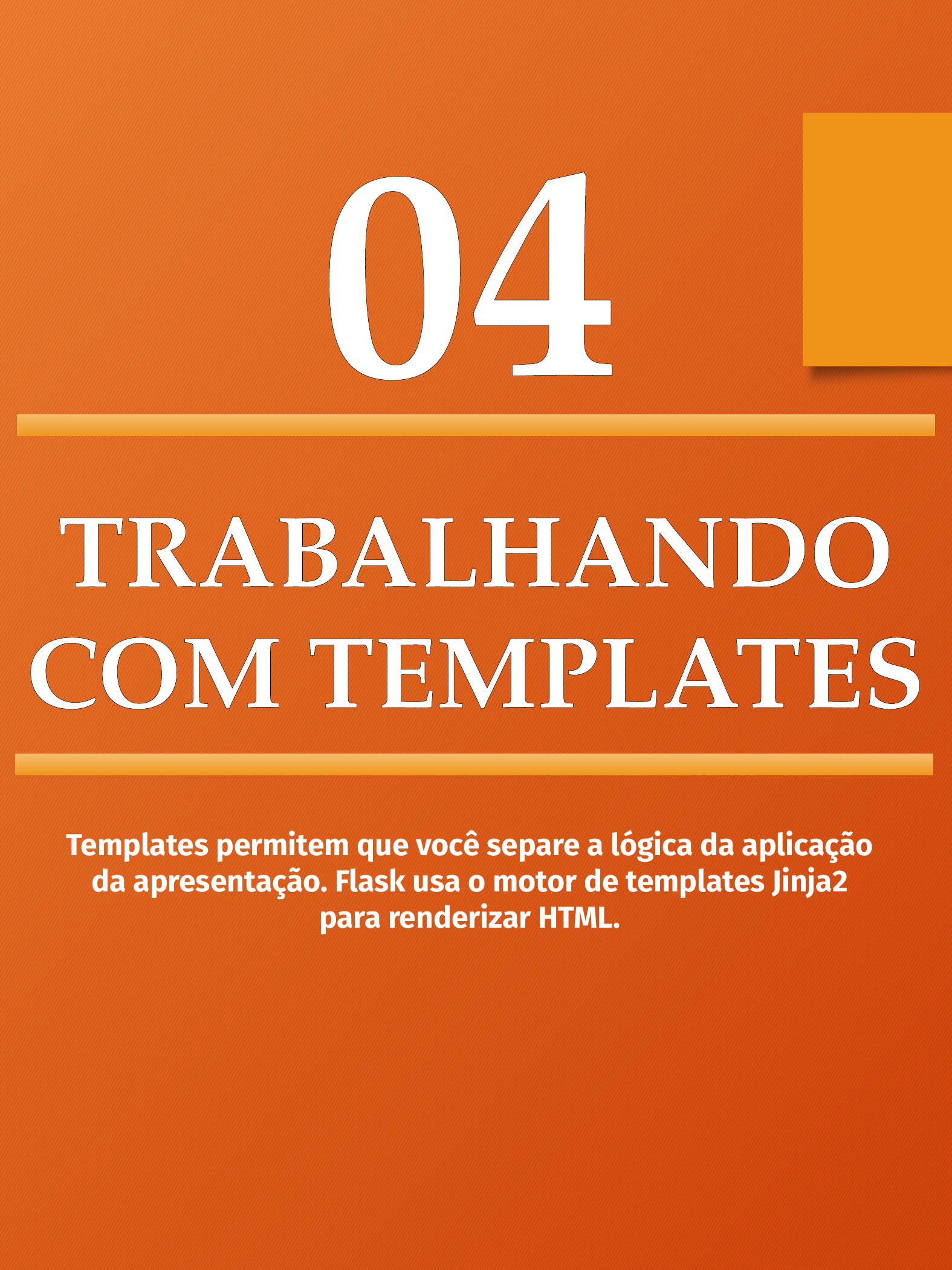

04

TRABALHANDO COM TEMPLATES

Templates permitem que você separe a lógica da aplicação da apresentação. Flask usa o motor de templates Jinja2 para renderizar HTML.